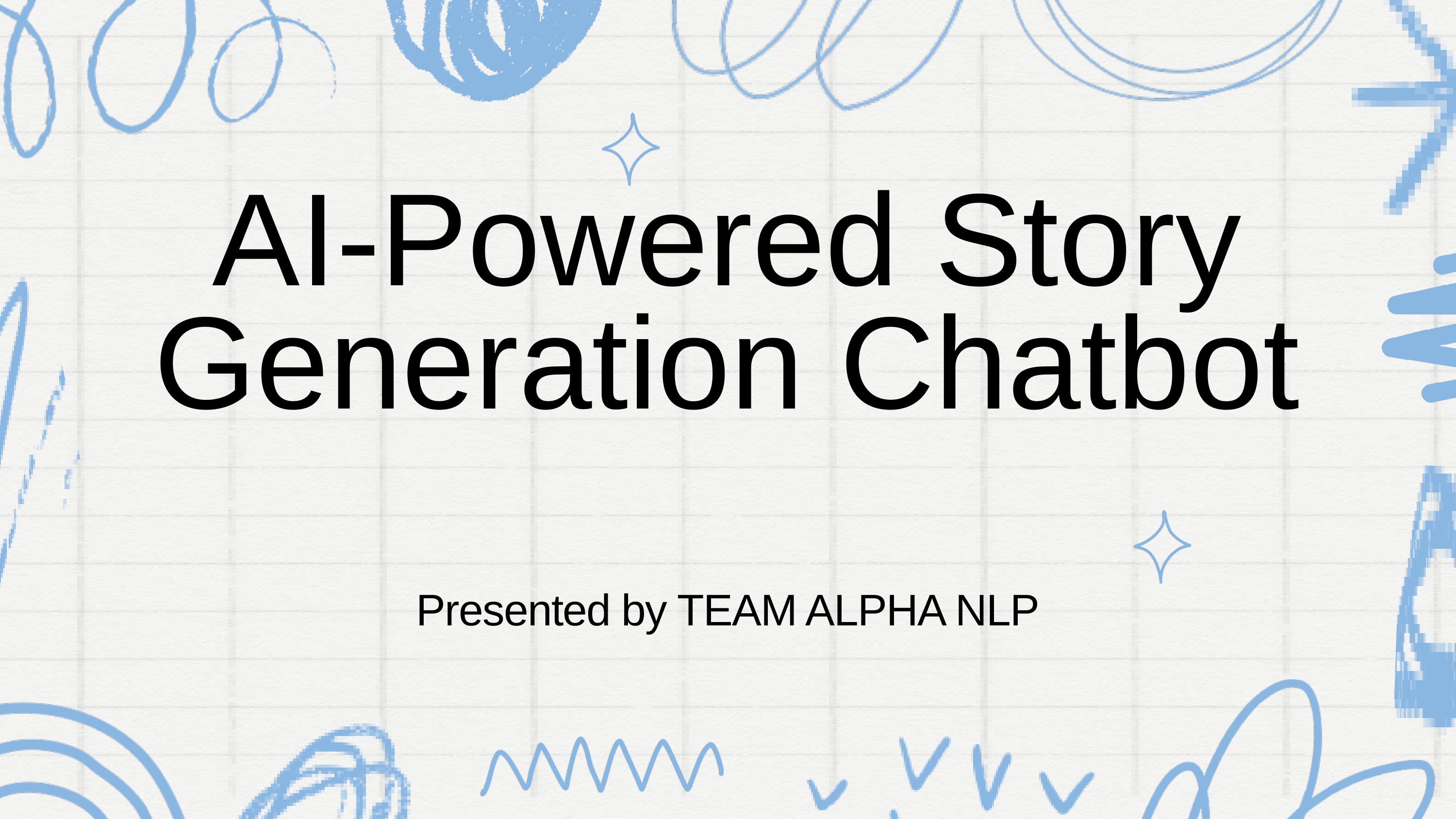

AI-Powered Story Generation Chatbot

Presented by TEAM ALPHA NLP